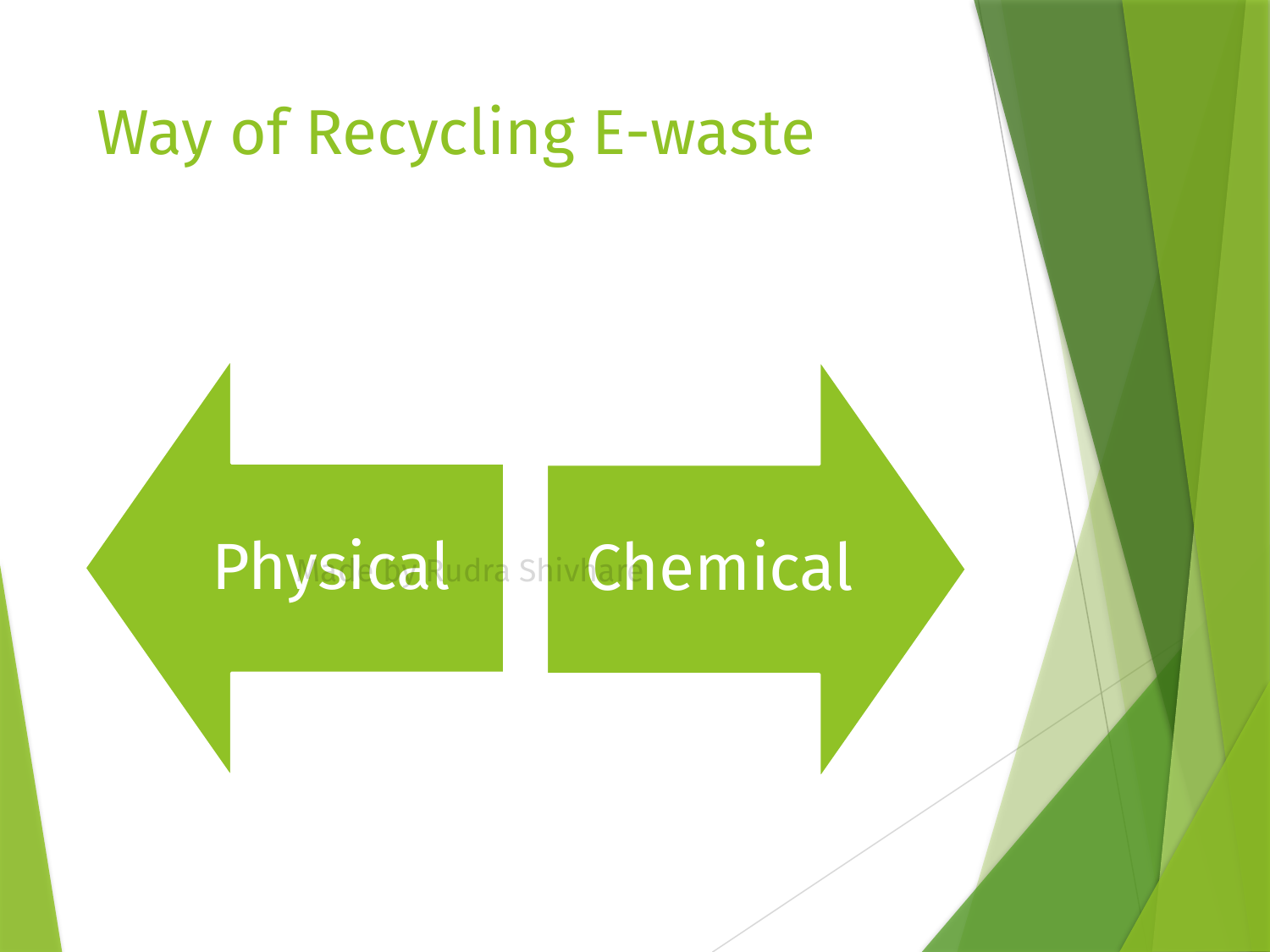

# Way of Recycling E-waste
Physical
Chemical
Made by Rudra Shivhare